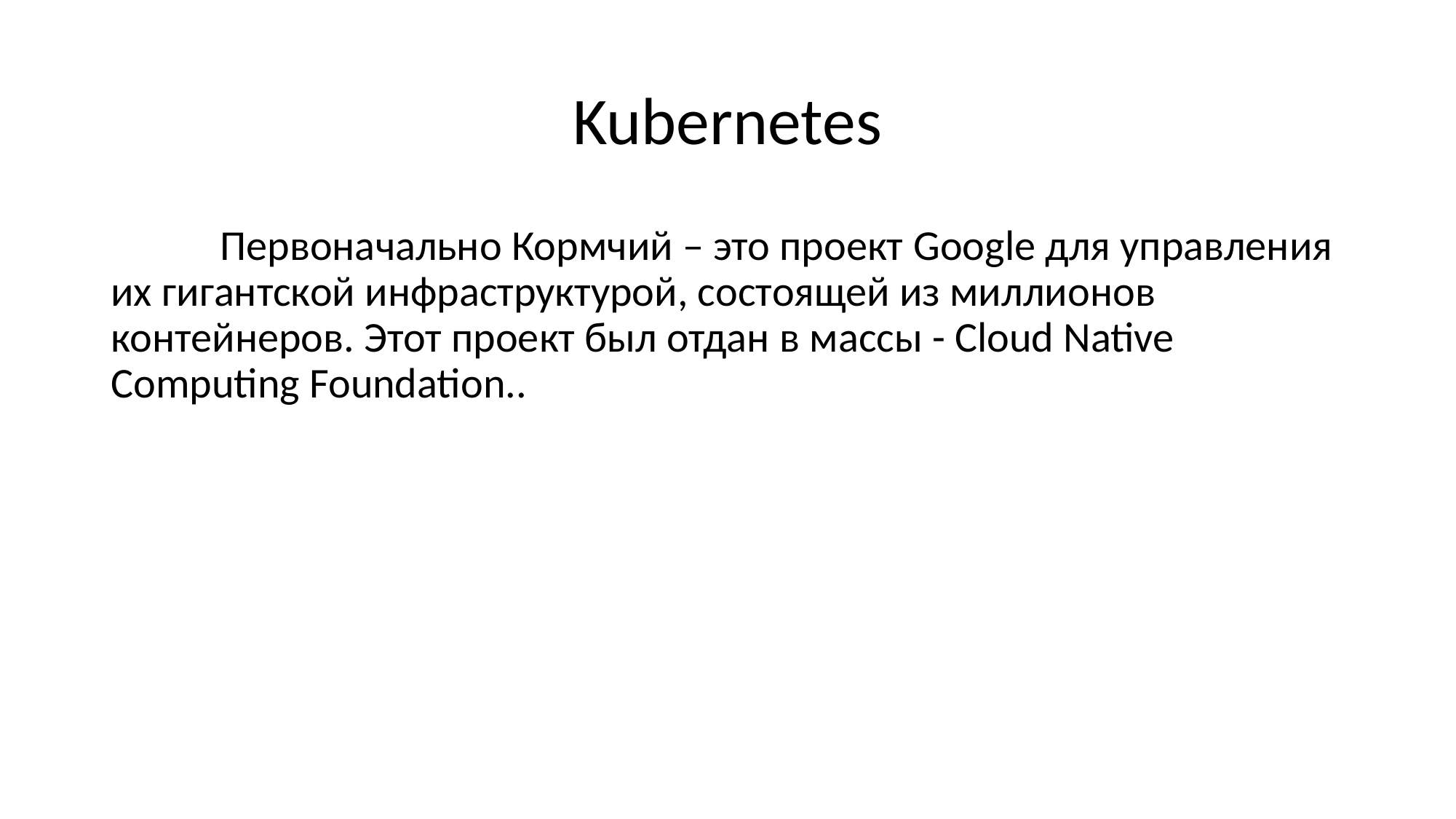

# Kubernetes
	Первоначально Кормчий – это проект Google для управления их гигантской инфраструктурой, состоящей из миллионов контейнеров. Этот проект был отдан в массы - Cloud Native Computing Foundation..